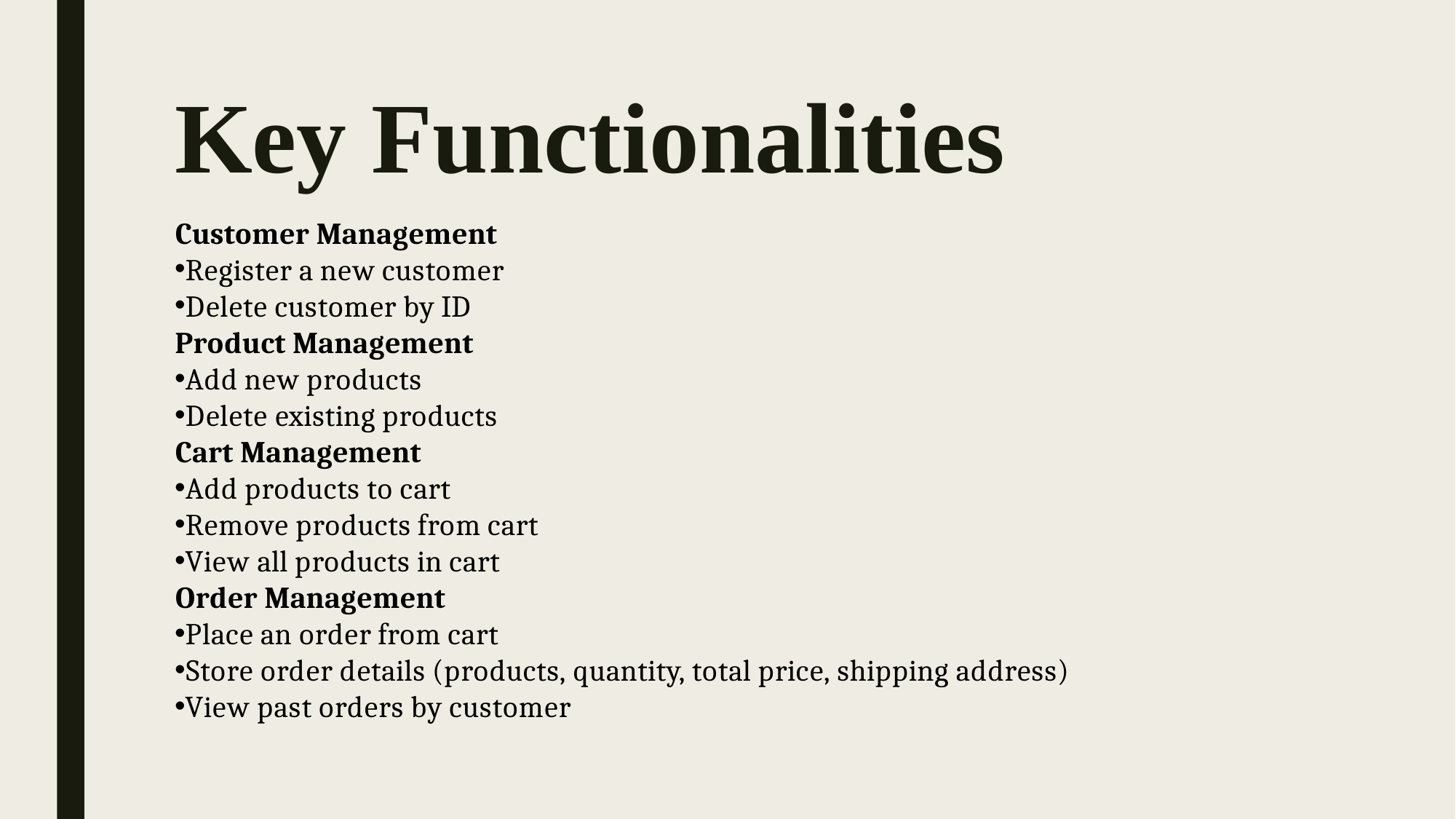

# Key Functionalities
Customer Management
Register a new customer
Delete customer by ID
Product Management
Add new products
Delete existing products
Cart Management
Add products to cart
Remove products from cart
View all products in cart
Order Management
Place an order from cart
Store order details (products, quantity, total price, shipping address)
View past orders by customer